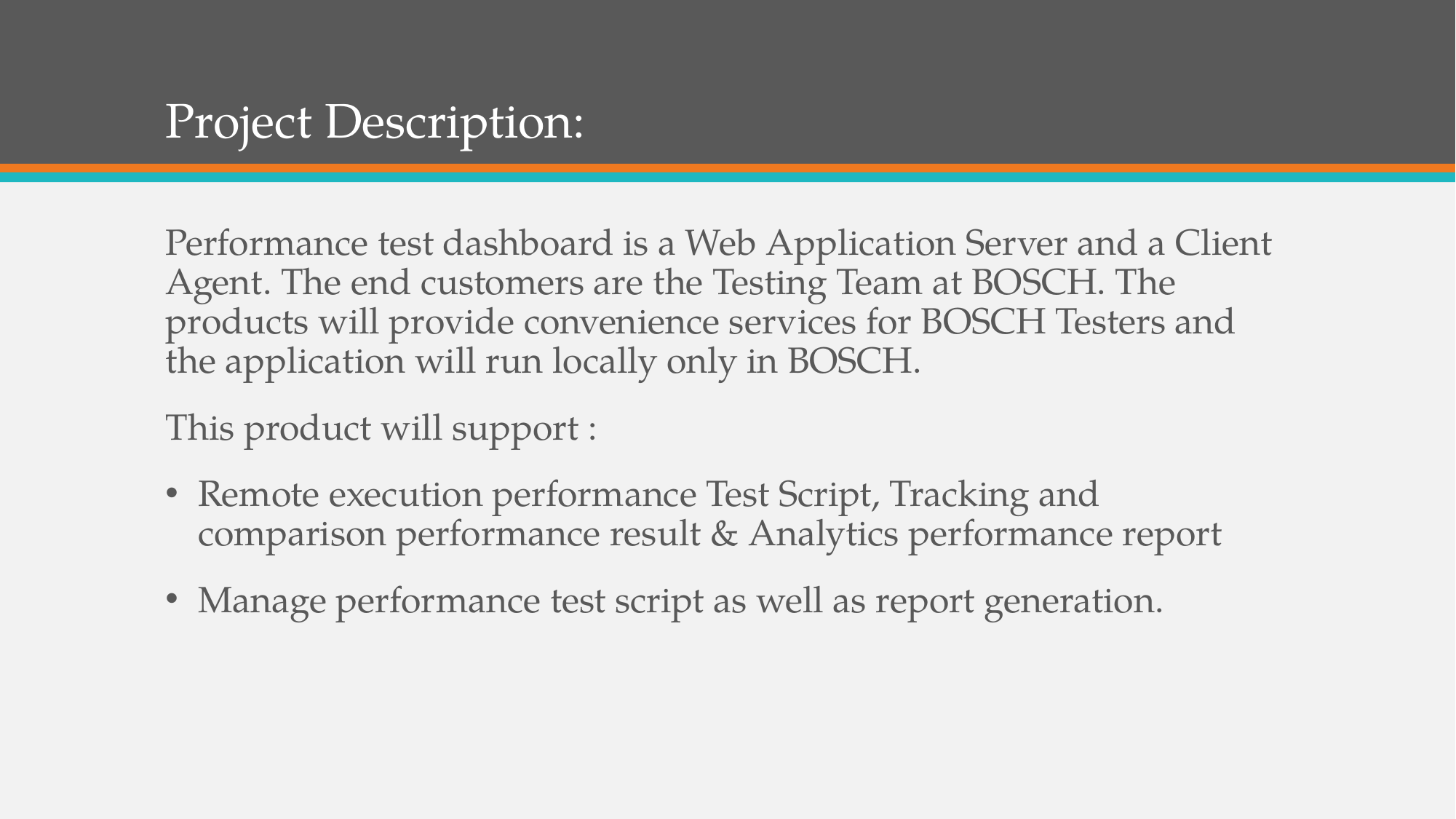

# Project Description:
Performance test dashboard is a Web Application Server and a Client Agent. The end customers are the Testing Team at BOSCH. The products will provide convenience services for BOSCH Testers and the application will run locally only in BOSCH.
This product will support :
Remote execution performance Test Script, Tracking and comparison performance result & Analytics performance report
Manage performance test script as well as report generation.